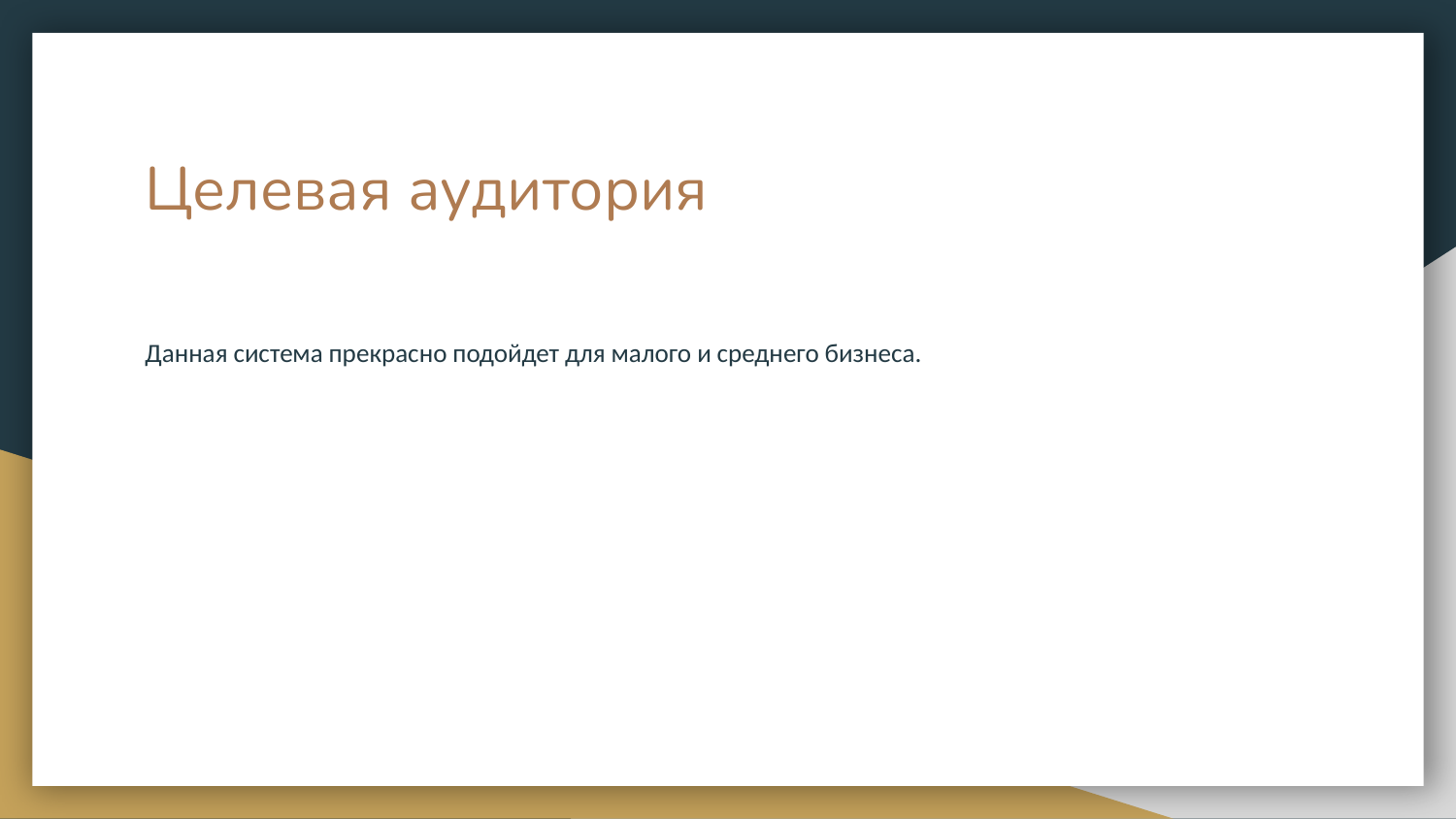

# Целевая аудитория
Данная система прекрасно подойдет для малого и среднего бизнеса.